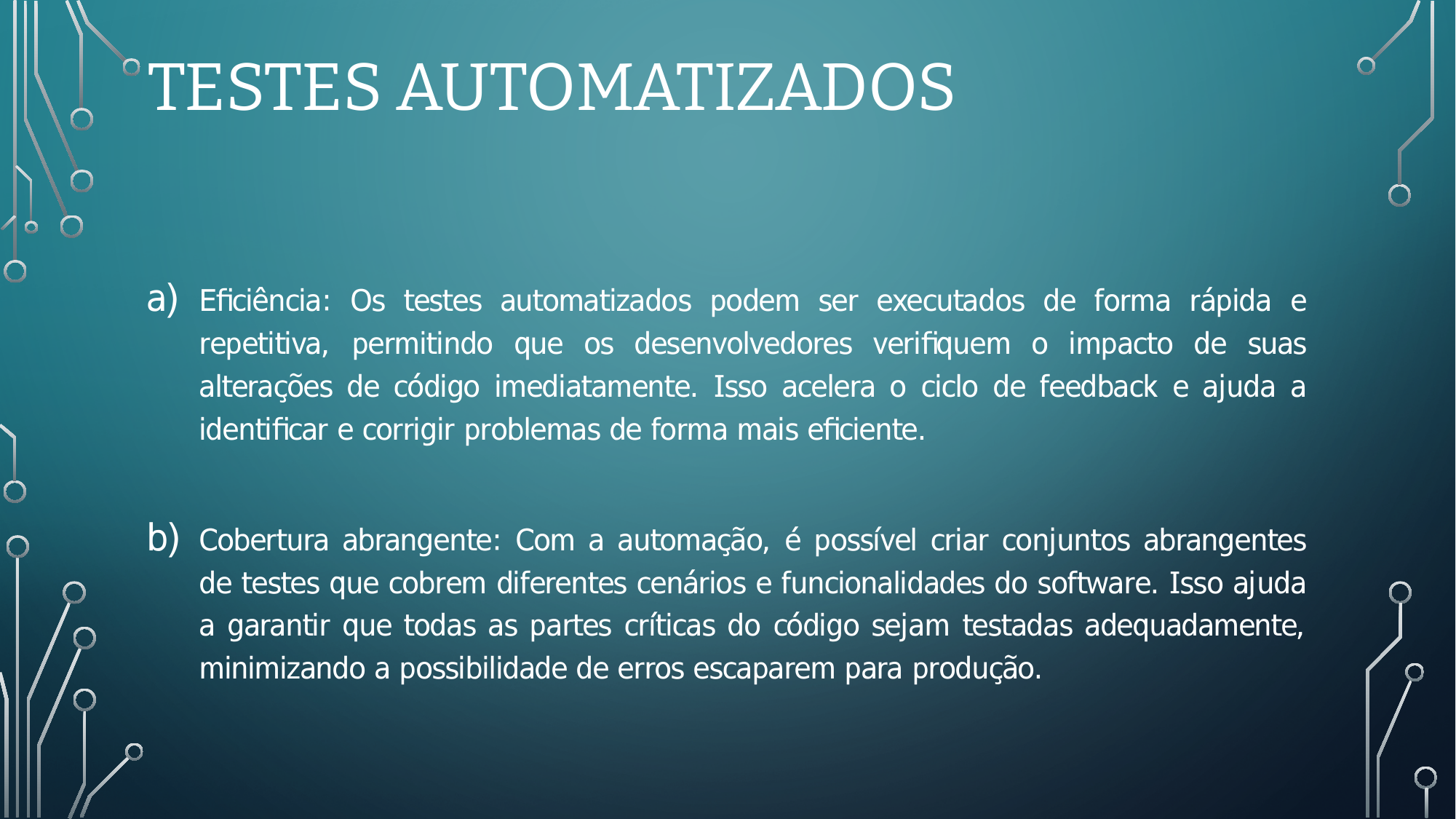

# Testes Automatizados
Eficiência: Os testes automatizados podem ser executados de forma rápida e repetitiva, permitindo que os desenvolvedores verifiquem o impacto de suas alterações de código imediatamente. Isso acelera o ciclo de feedback e ajuda a identificar e corrigir problemas de forma mais eficiente.

Cobertura abrangente: Com a automação, é possível criar conjuntos abrangentes de testes que cobrem diferentes cenários e funcionalidades do software. Isso ajuda a garantir que todas as partes críticas do código sejam testadas adequadamente, minimizando a possibilidade de erros escaparem para produção.